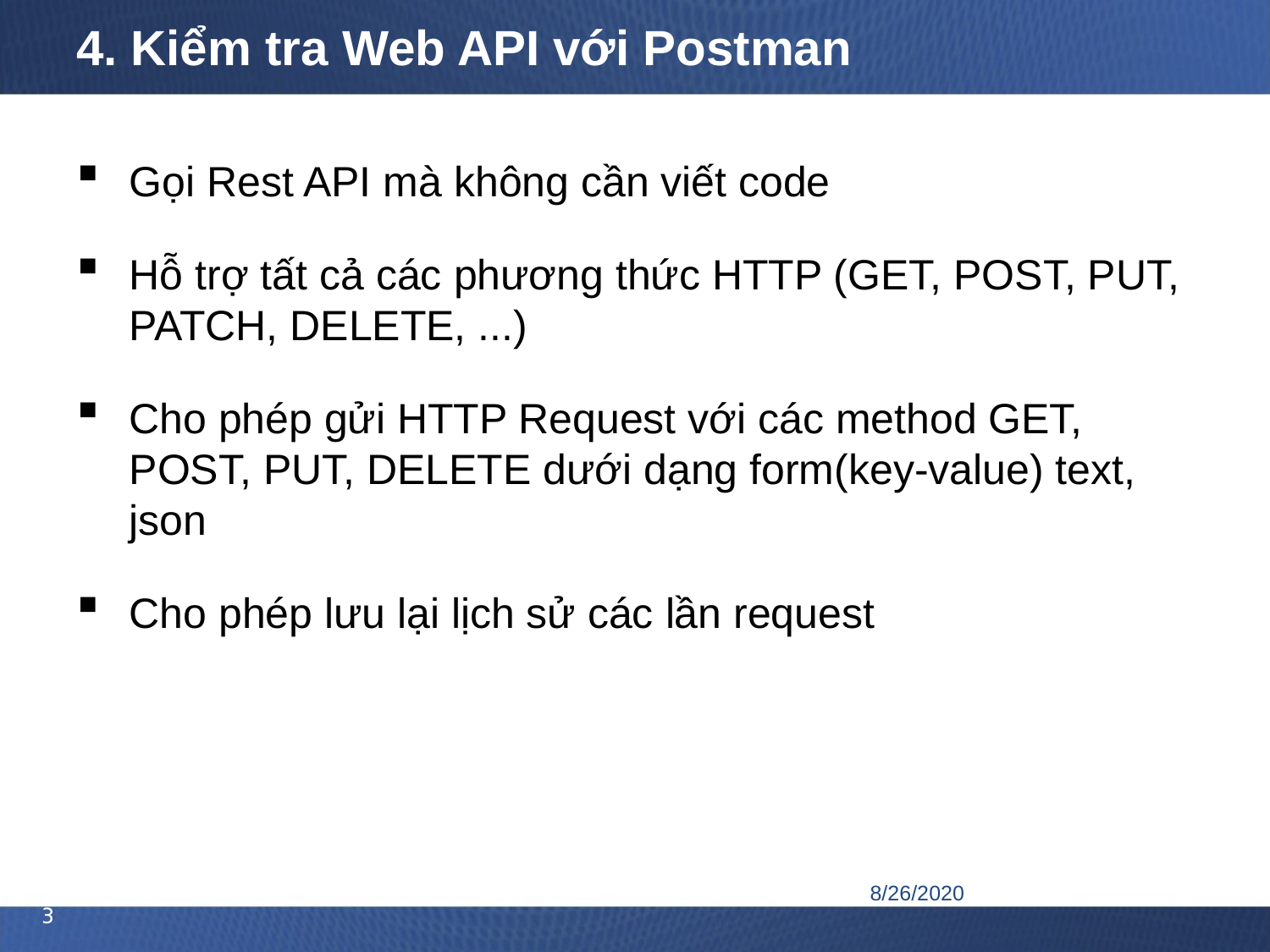

# 4. Kiểm tra Web API với Postman
Gọi Rest API mà không cần viết code
Hỗ trợ tất cả các phương thức HTTP (GET, POST, PUT, PATCH, DELETE, ...)
Cho phép gửi HTTP Request với các method GET, POST, PUT, DELETE dưới dạng form(key-value) text, json
Cho phép lưu lại lịch sử các lần request
8/26/2020
23